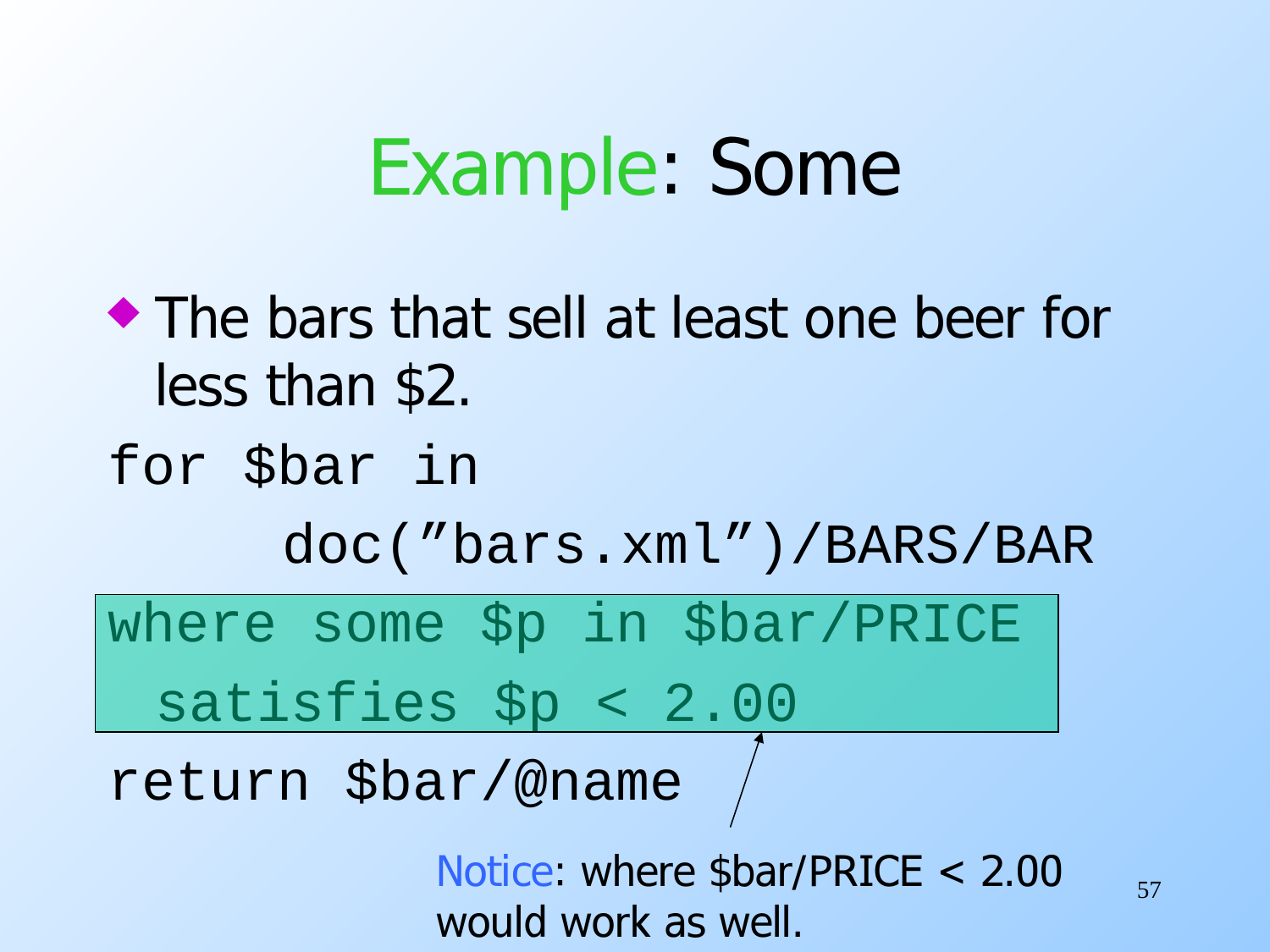

# Example: Some
The bars that sell at least one beer for less than $2.
for $bar in
		doc(”bars.xml”)/BARS/BAR
where some $p in $bar/PRICE
	satisfies $p < 2.00
return $bar/@name

Notice: where $bar/PRICE < 2.00
would work as well.
57